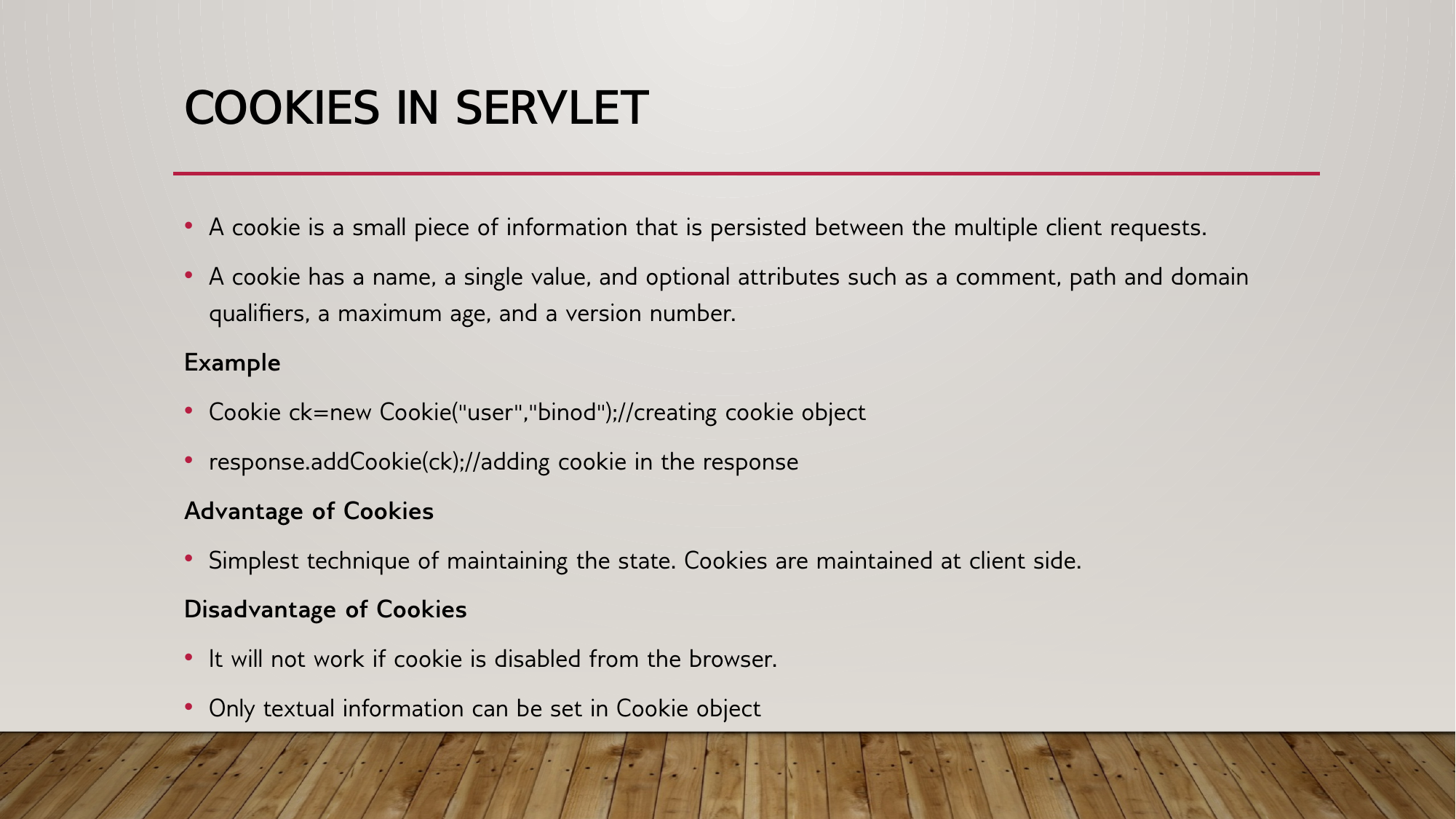

# Cookies in Servlet
A cookie is a small piece of information that is persisted between the multiple client requests.
A cookie has a name, a single value, and optional attributes such as a comment, path and domain qualifiers, a maximum age, and a version number.
Example
Cookie ck=new Cookie("user","binod");//creating cookie object
response.addCookie(ck);//adding cookie in the response
Advantage of Cookies
Simplest technique of maintaining the state. Cookies are maintained at client side.
Disadvantage of Cookies
It will not work if cookie is disabled from the browser.
Only textual information can be set in Cookie object